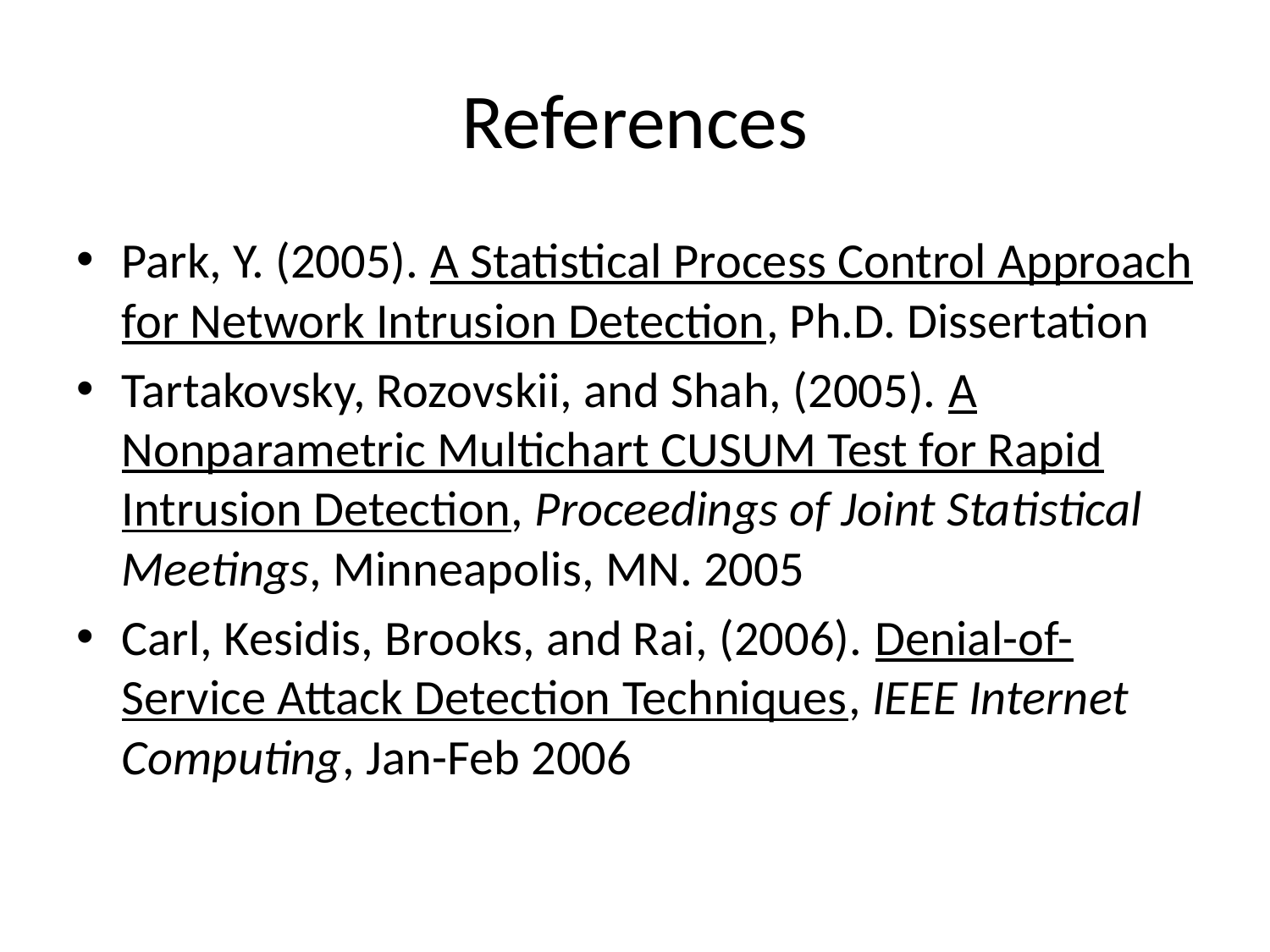

# References
Park, Y. (2005). A Statistical Process Control Approach for Network Intrusion Detection, Ph.D. Dissertation
Tartakovsky, Rozovskii, and Shah, (2005). A Nonparametric Multichart CUSUM Test for Rapid Intrusion Detection, Proceedings of Joint Statistical Meetings, Minneapolis, MN. 2005
Carl, Kesidis, Brooks, and Rai, (2006). Denial-of-Service Attack Detection Techniques, IEEE Internet Computing, Jan-Feb 2006